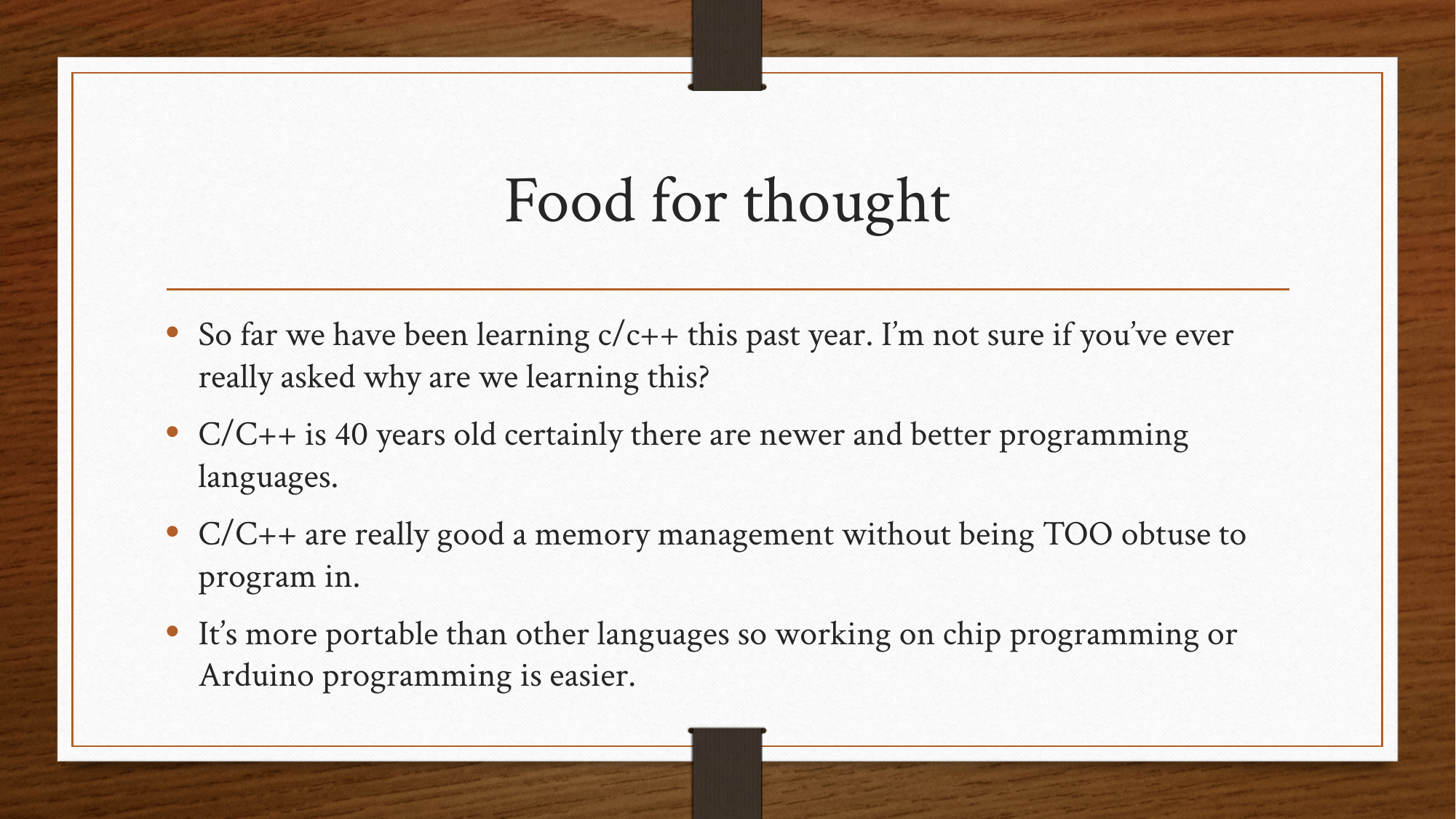

# Food for thought
So far we have been learning c/c++ this past year. I’m not sure if you’ve ever really asked why are we learning this?
C/C++ is 40 years old certainly there are newer and better programming languages.
C/C++ are really good a memory management without being TOO obtuse to program in.
It’s more portable than other languages so working on chip programming or Arduino programming is easier.